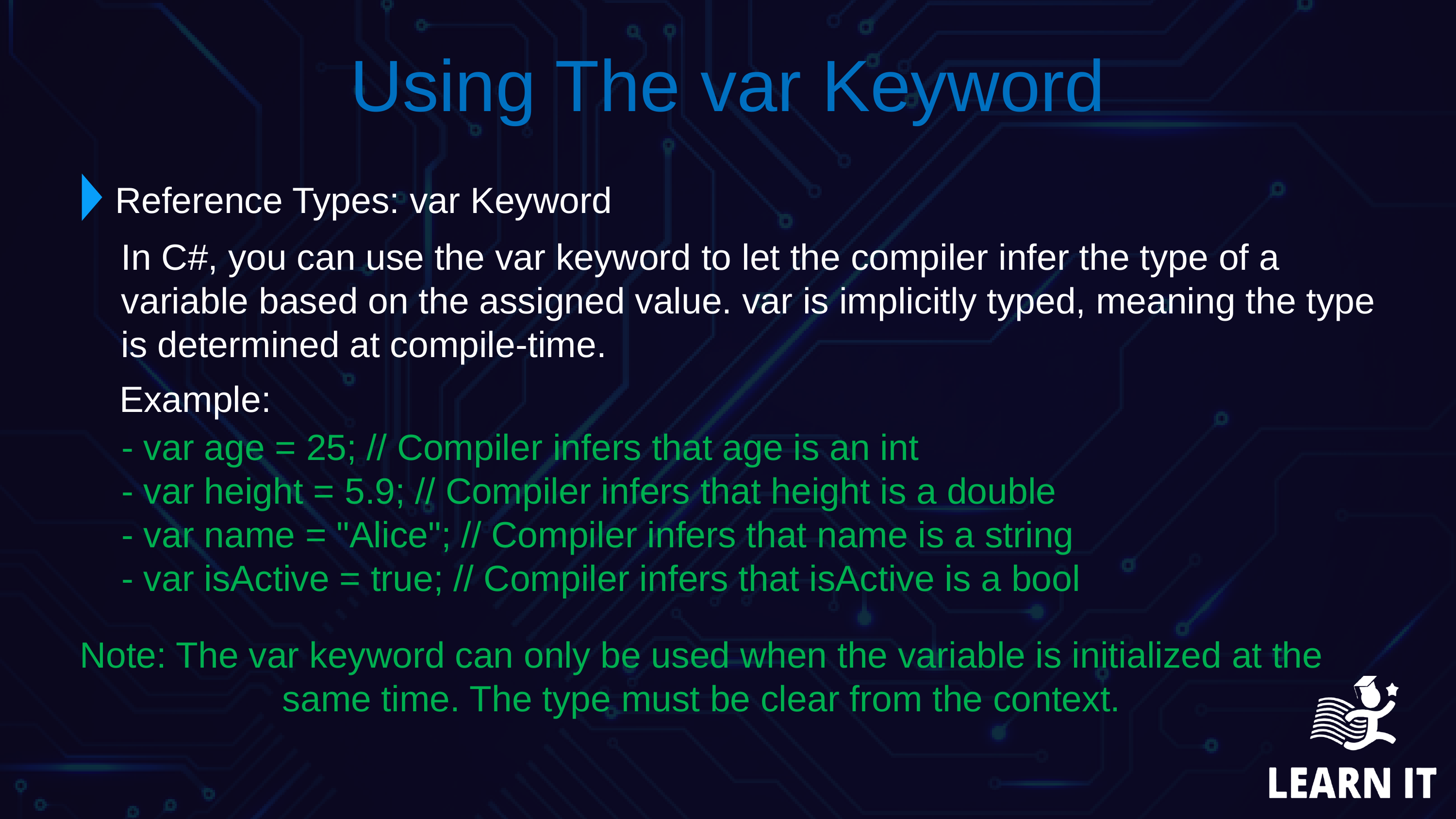

`
Using The var Keyword
Reference Types: var Keyword

In C#, you can use the var keyword to let the compiler infer the type of a variable based on the assigned value. var is implicitly typed, meaning the type is determined at compile-time.
Example:
- var age = 25; // Compiler infers that age is an int
- var height = 5.9; // Compiler infers that height is a double
- var name = "Alice"; // Compiler infers that name is a string
- var isActive = true; // Compiler infers that isActive is a bool
Note: The var keyword can only be used when the variable is initialized at the same time. The type must be clear from the context.